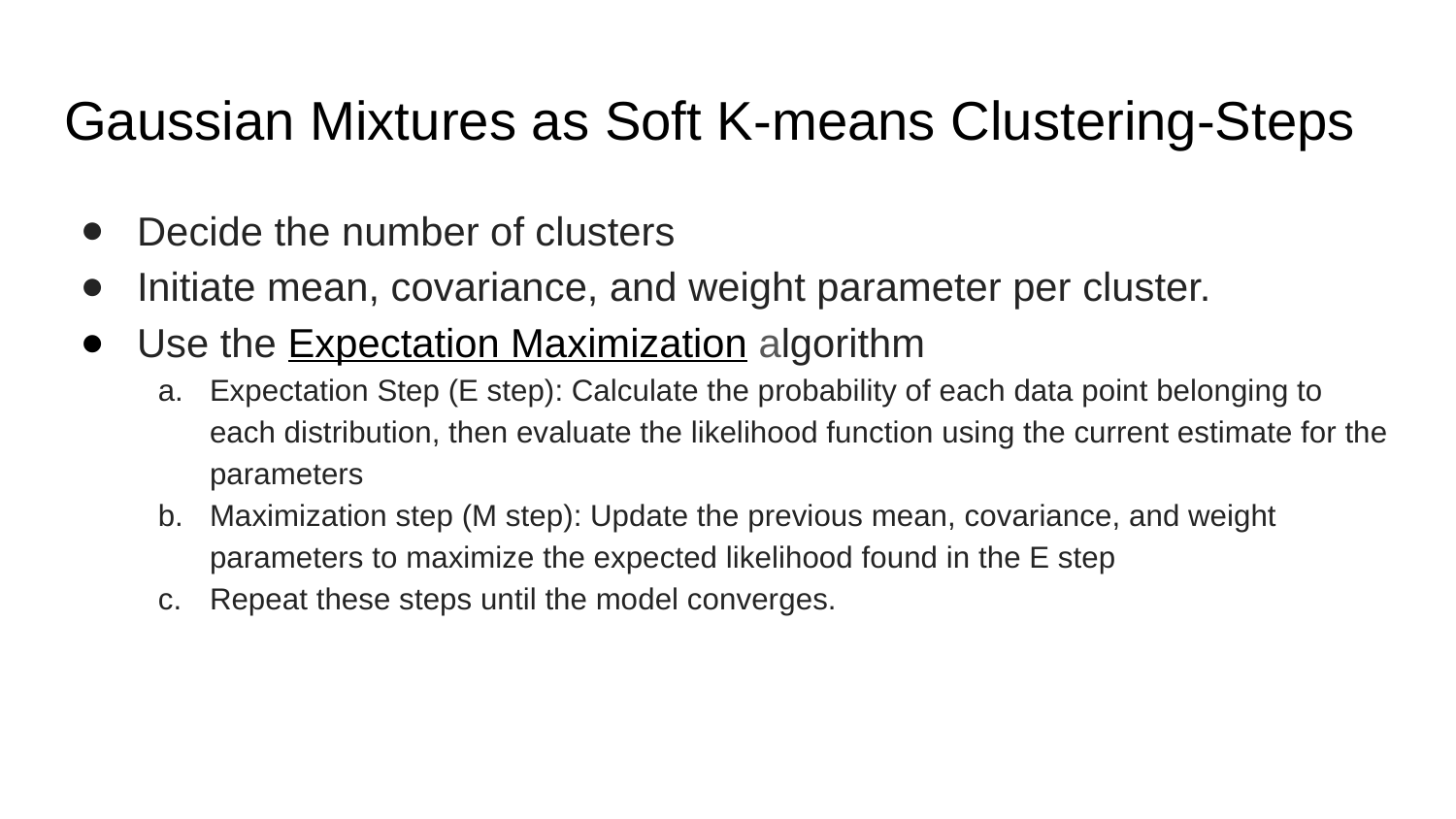

# Gaussian Mixtures as Soft K-means Clustering-Steps
Decide the number of clusters
Initiate mean, covariance, and weight parameter per cluster.
Use the Expectation Maximization algorithm
Expectation Step (E step): Calculate the probability of each data point belonging to each distribution, then evaluate the likelihood function using the current estimate for the parameters
Maximization step (M step): Update the previous mean, covariance, and weight parameters to maximize the expected likelihood found in the E step
Repeat these steps until the model converges.